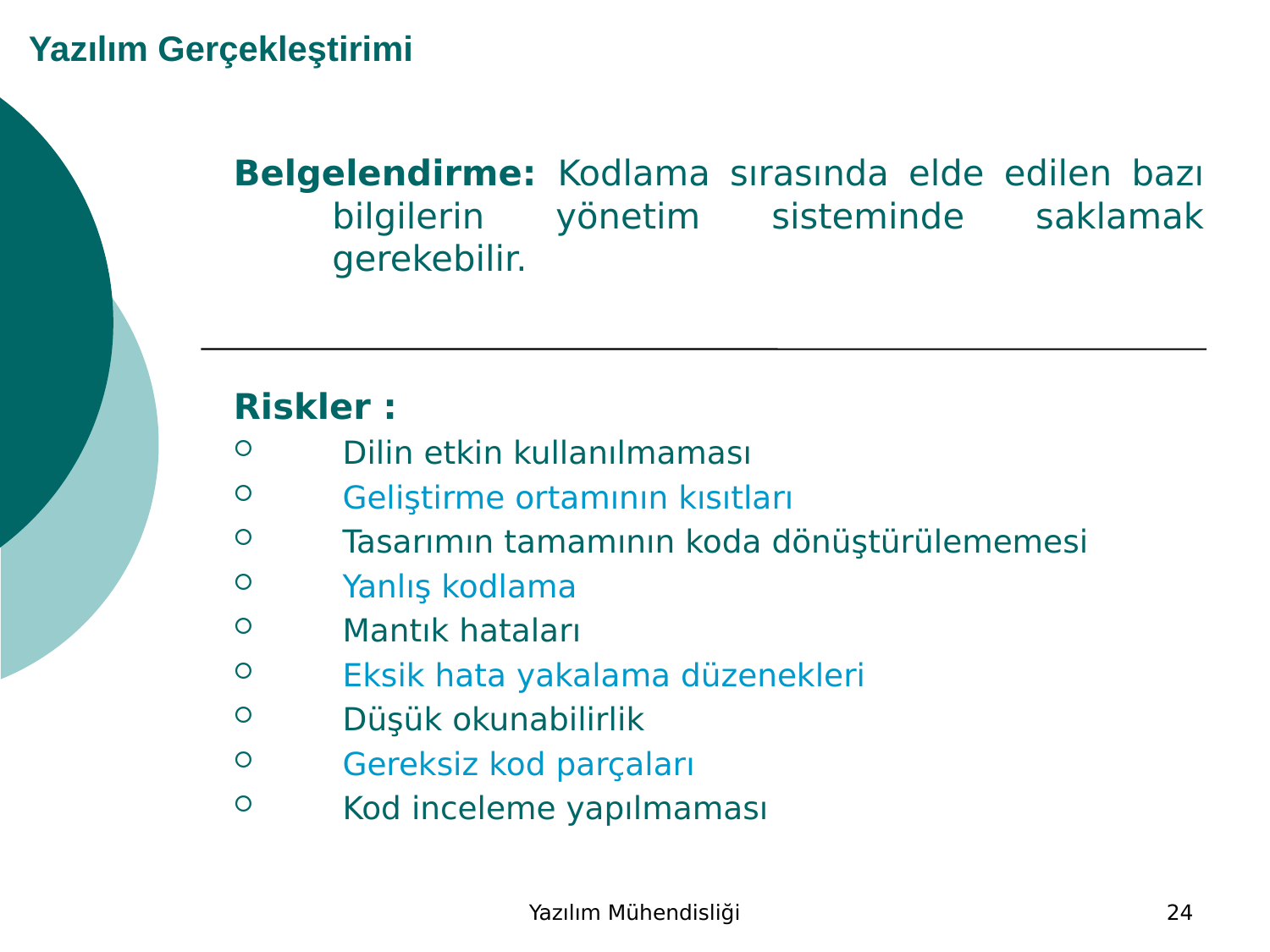

# Yazılım Gerçekleştirimi

Belgelendirme: Kodlama sırasında elde edilen bazı bilgilerin yönetim sisteminde saklamak gerekebilir.

Riskler :
 Dilin etkin kullanılmaması
 Geliştirme ortamının kısıtları
 Tasarımın tamamının koda dönüştürülememesi
 Yanlış kodlama
 Mantık hataları
 Eksik hata yakalama düzenekleri
 Düşük okunabilirlik
 Gereksiz kod parçaları
 Kod inceleme yapılmaması

Yazılım Mühendisliği
24